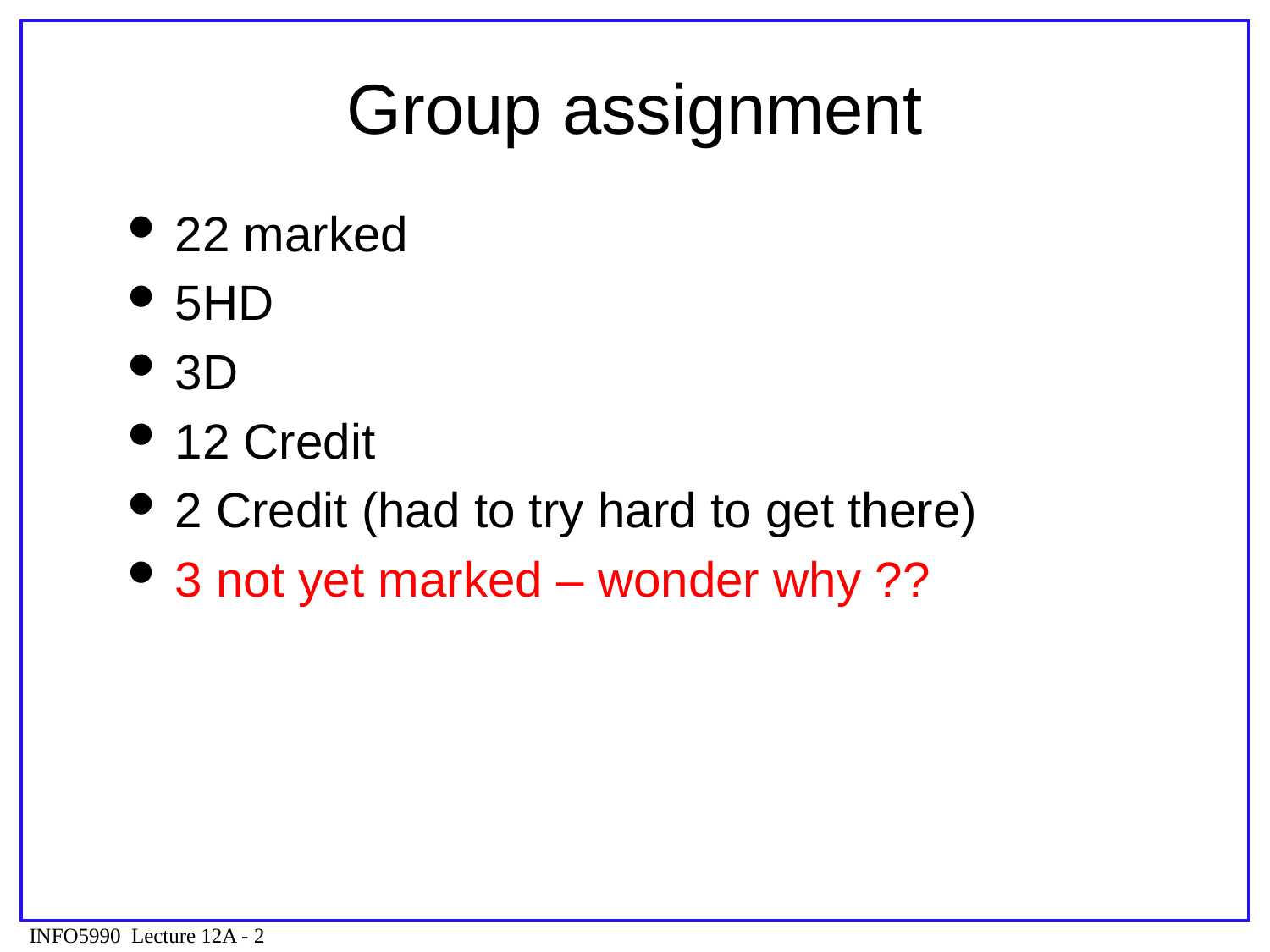

# Group assignment
22 marked
5HD
3D
12 Credit
2 Credit (had to try hard to get there)
3 not yet marked – wonder why ??